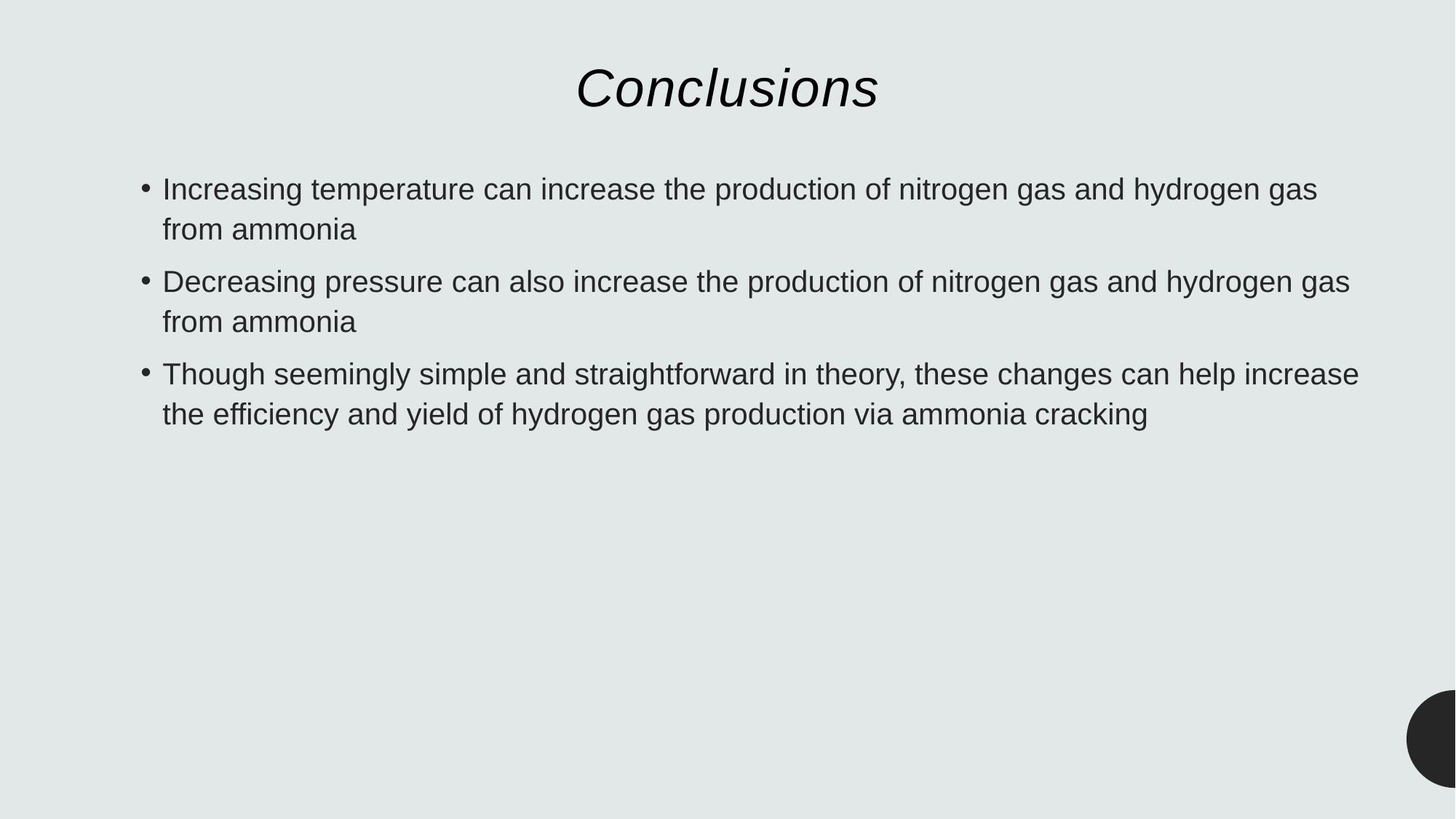

Conclusions
Increasing temperature can increase the production of nitrogen gas and hydrogen gas from ammonia
Decreasing pressure can also increase the production of nitrogen gas and hydrogen gas from ammonia
Though seemingly simple and straightforward in theory, these changes can help increase the efficiency and yield of hydrogen gas production via ammonia cracking